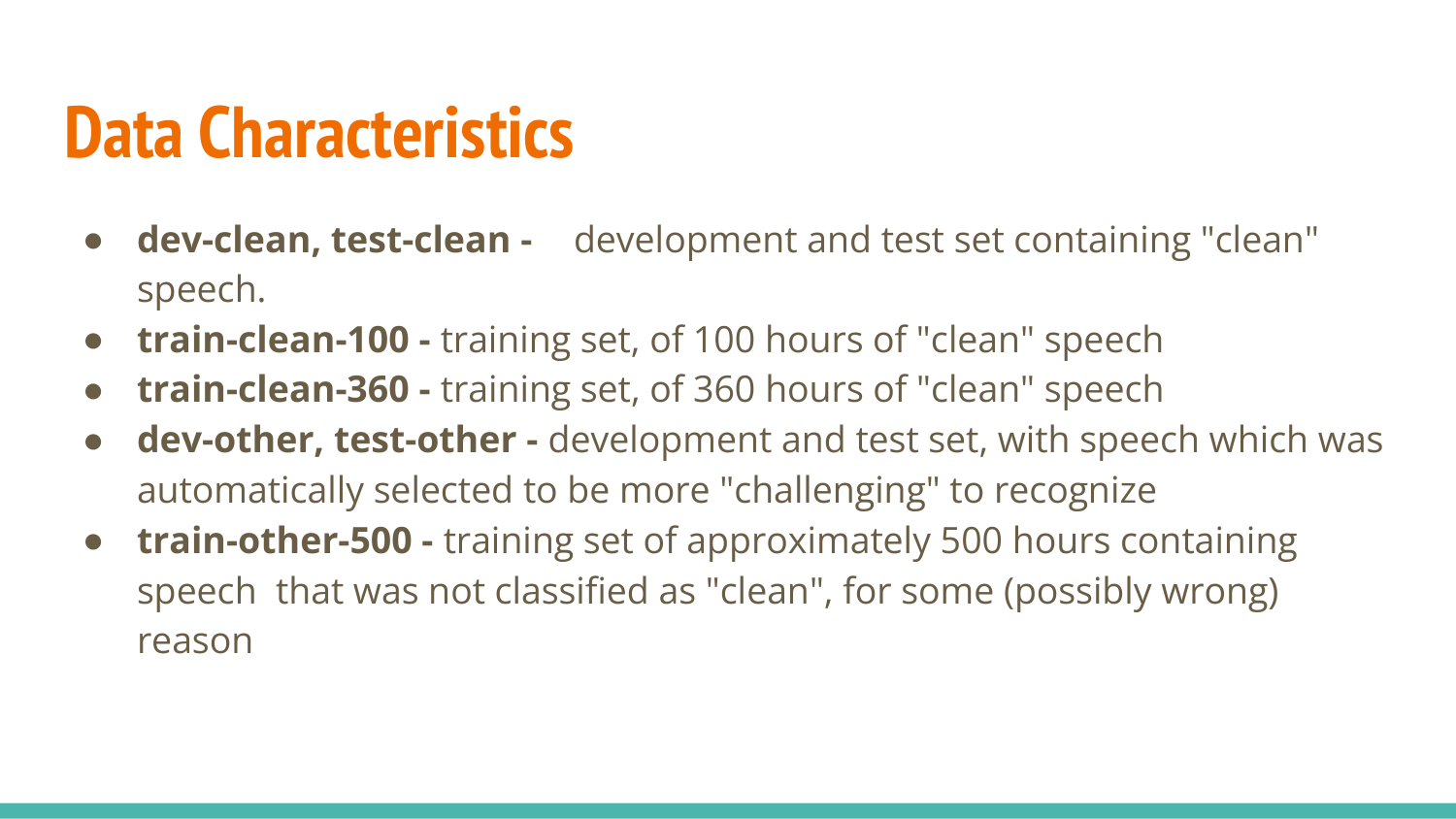

Data Characteristics
dev-clean, test-clean -	development and test set containing "clean" speech.
train-clean-100 - training set, of 100 hours of "clean" speech
train-clean-360 - training set, of 360 hours of "clean" speech
dev-other, test-other - development and test set, with speech which was automatically selected to be more "challenging" to recognize
train-other-500 - training set of approximately 500 hours containing speech  that was not classified as "clean", for some (possibly wrong) reason